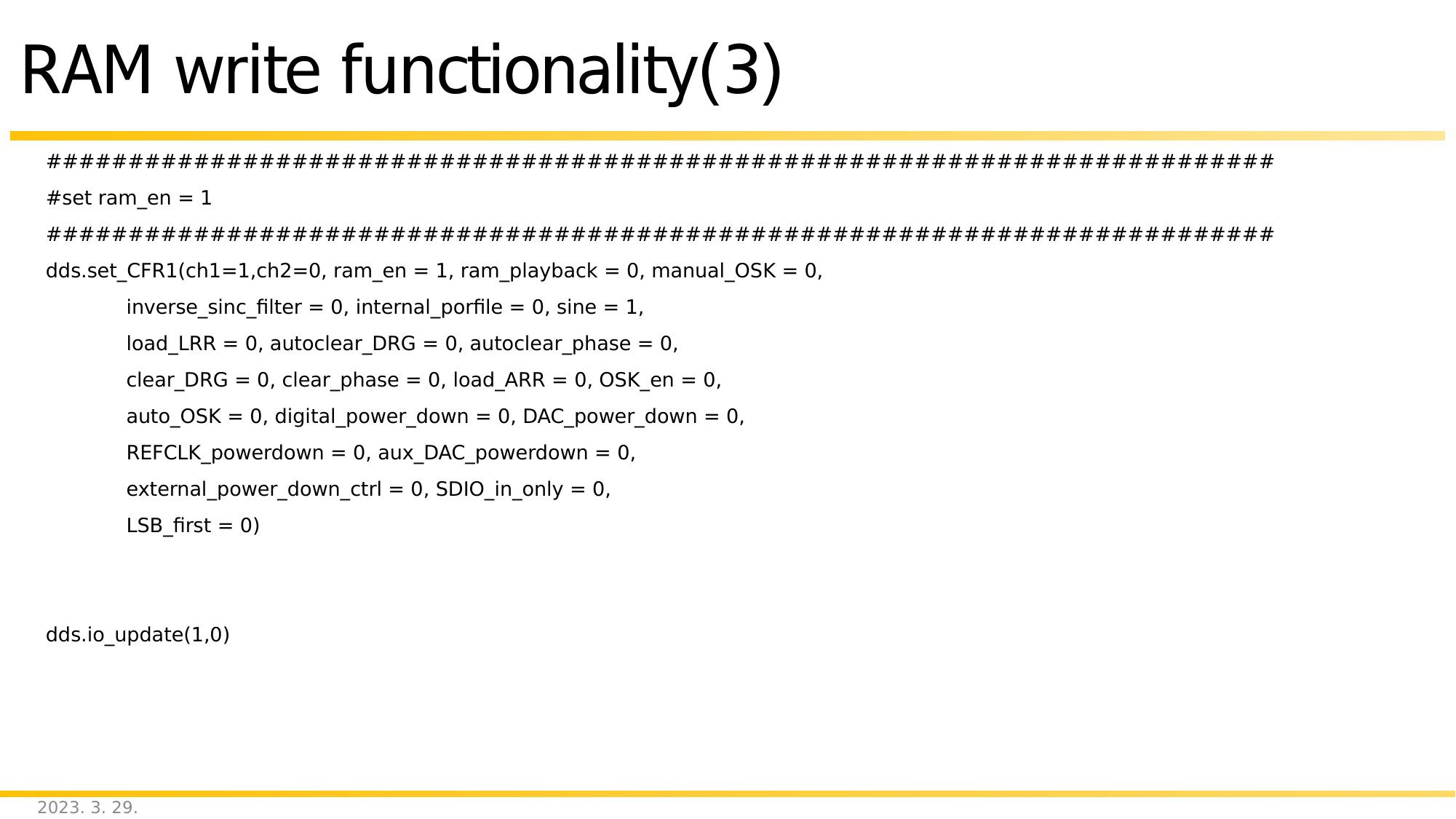

# RAM write functionality(3)
    ###########################################################################
    #set ram_en = 1
    ###########################################################################
    dds.set_CFR1(ch1=1,ch2=0, ram_en = 1, ram_playback = 0, manual_OSK = 0,
                 inverse_sinc_filter = 0, internal_porfile = 0, sine = 1,
                 load_LRR = 0, autoclear_DRG = 0, autoclear_phase = 0,
                 clear_DRG = 0, clear_phase = 0, load_ARR = 0, OSK_en = 0,
                 auto_OSK = 0, digital_power_down = 0, DAC_power_down = 0,
                 REFCLK_powerdown = 0, aux_DAC_powerdown = 0,
                 external_power_down_ctrl = 0, SDIO_in_only = 0,
                 LSB_first = 0)

    dds.io_update(1,0)
2023. 3. 29.